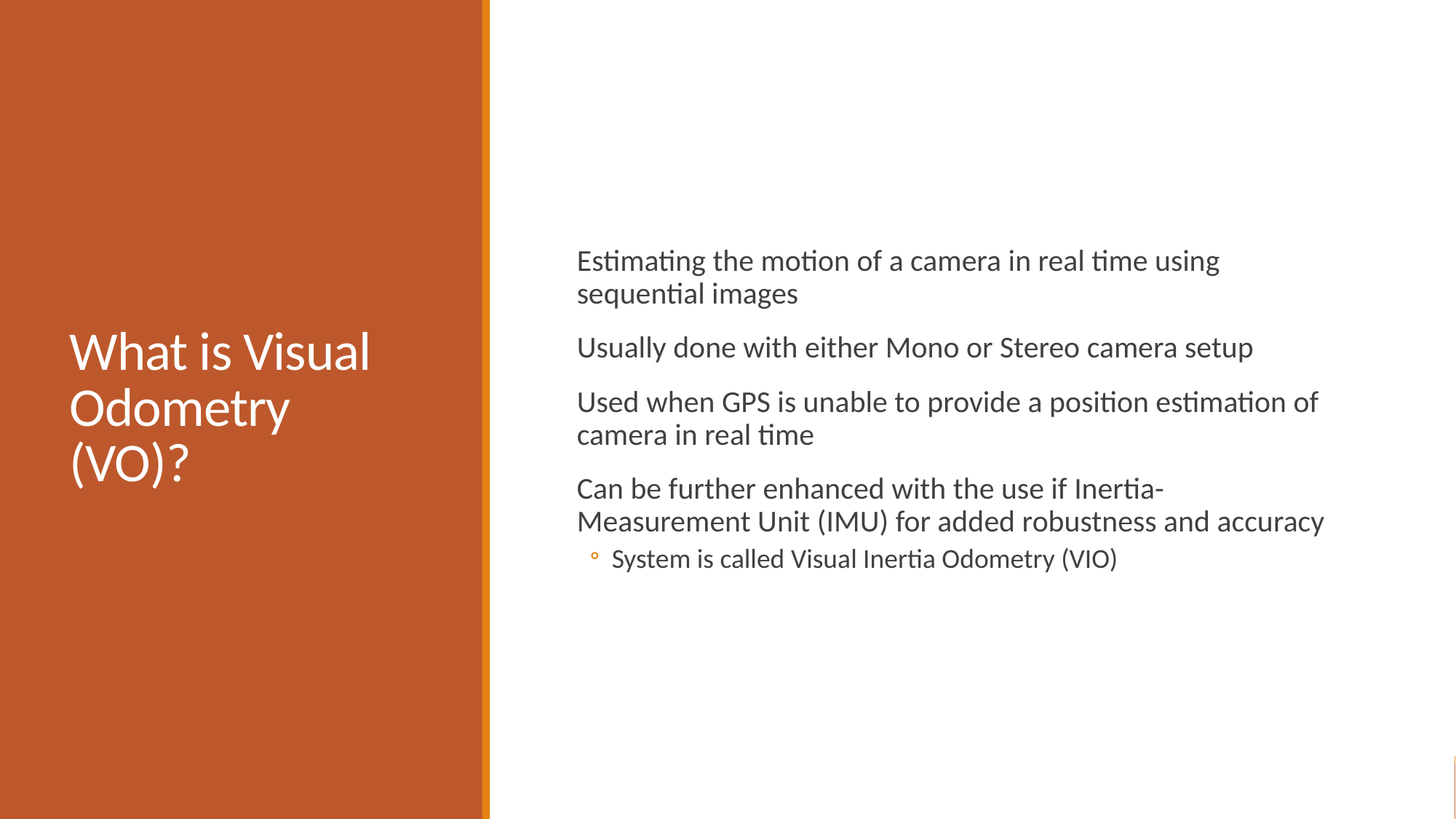

# What is Visual Odometry (VO)?
Estimating the motion of a camera in real time using sequential images
Usually done with either Mono or Stereo camera setup
Used when GPS is unable to provide a position estimation of camera in real time
Can be further enhanced with the use if Inertia-Measurement Unit (IMU) for added robustness and accuracy
System is called Visual Inertia Odometry (VIO)